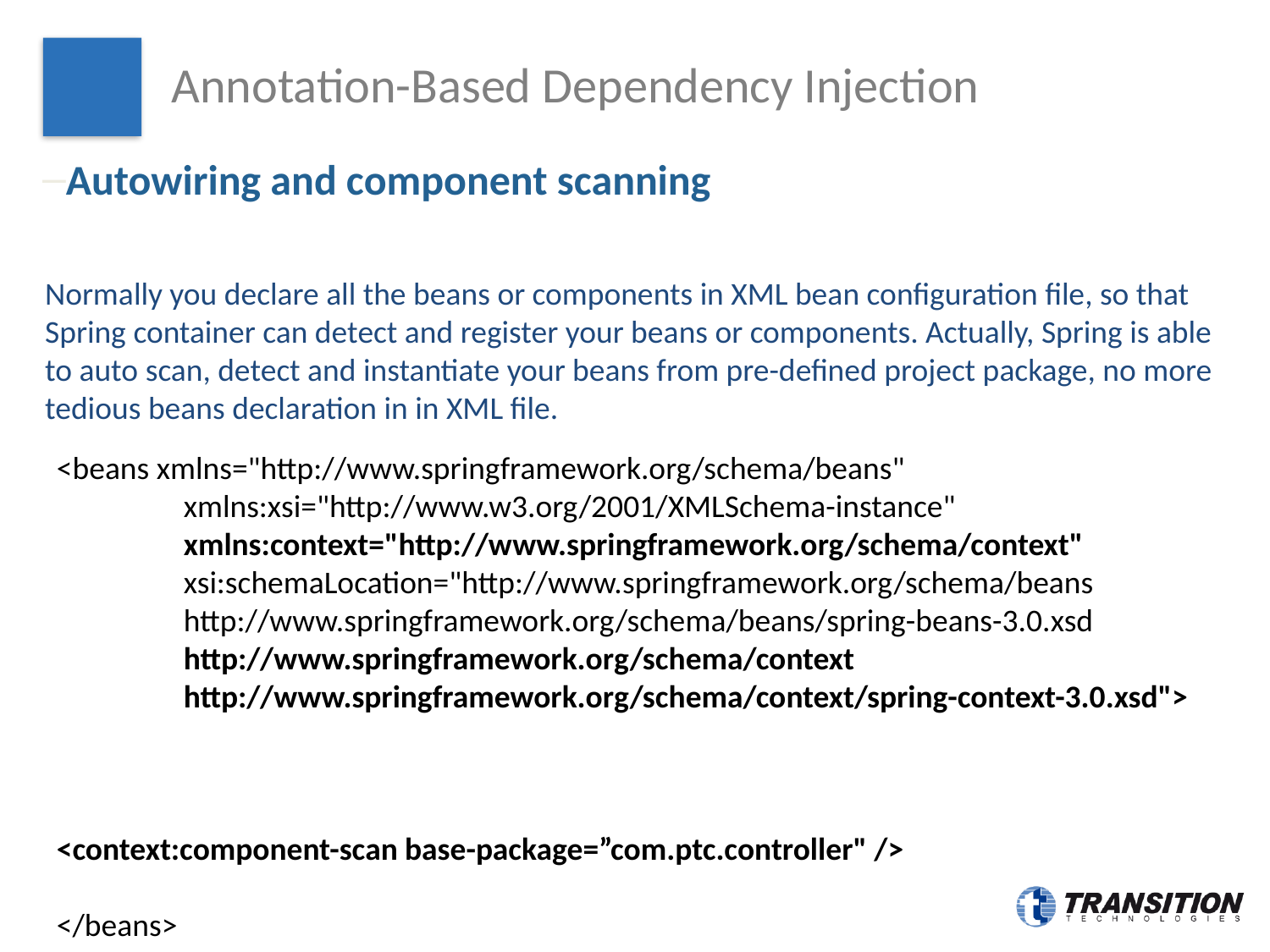

# Annotation-Based Dependency Injection
Autowiring and component scanning

Normally you declare all the beans or components in XML bean configuration file, so that Spring container can detect and register your beans or components. Actually, Spring is able to auto scan, detect and instantiate your beans from pre-defined project package, no more tedious beans declaration in in XML file.

<beans xmlns="http://www.springframework.org/schema/beans"
	xmlns:xsi="http://www.w3.org/2001/XMLSchema-instance"
	xmlns:context="http://www.springframework.org/schema/context"
	xsi:schemaLocation="http://www.springframework.org/schema/beans
	http://www.springframework.org/schema/beans/spring-beans-3.0.xsd
	http://www.springframework.org/schema/context
	http://www.springframework.org/schema/context/spring-context-3.0.xsd">

<context:component-scan base-package=”com.ptc.controller" />

</beans>